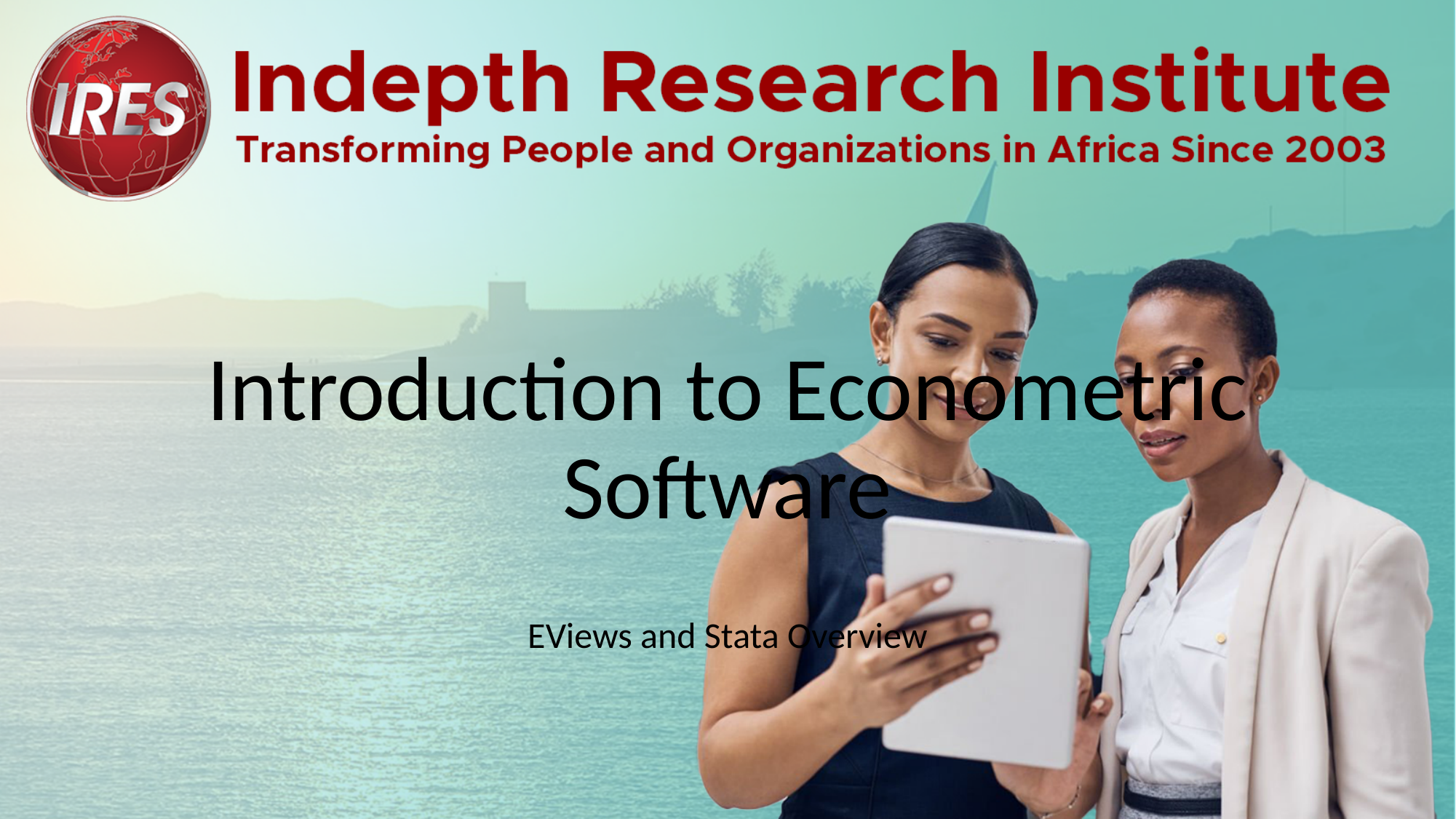

# Introduction to Econometric Software
EViews and Stata Overview